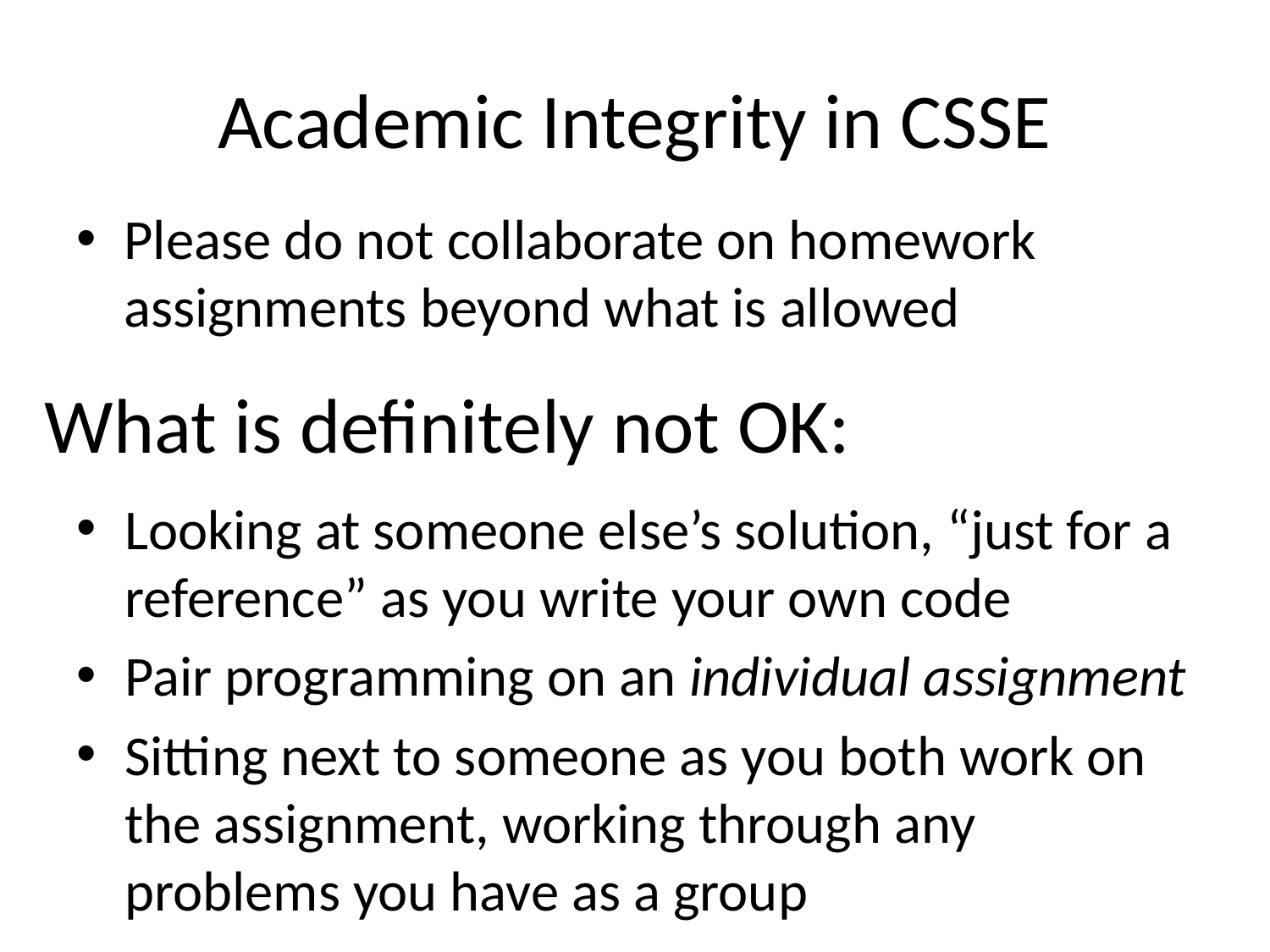

# Academic Integrity in CSSE
Please do not collaborate on homework assignments beyond what is allowed
What is definitely not OK:
Looking at someone else’s solution, “just for a reference” as you write your own code
Pair programming on an individual assignment
Sitting next to someone as you both work on the assignment, working through any problems you have as a group